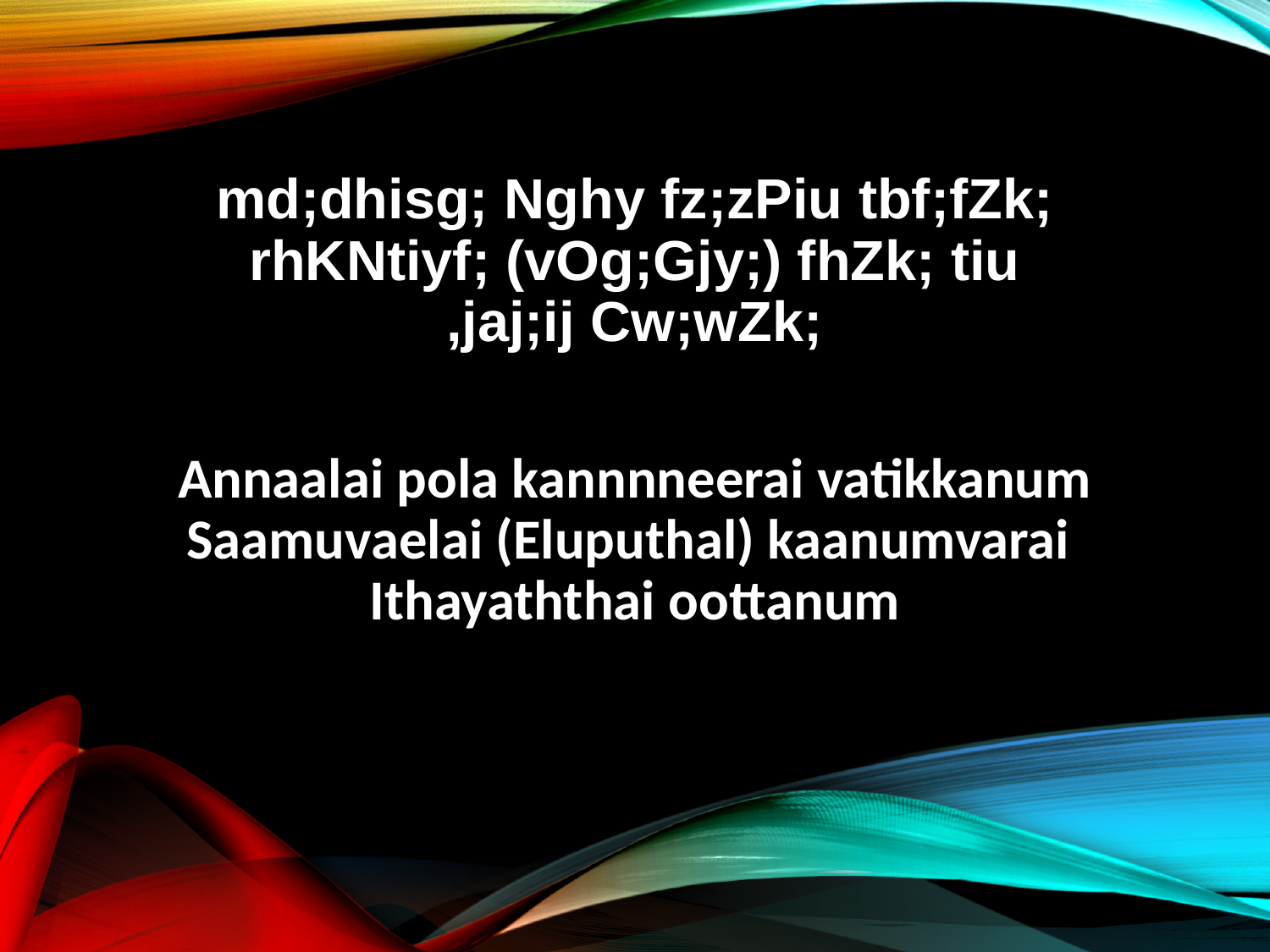

md;dhisg; Nghy fz;zPiu tbf;fZk;
rhKNtiyf; (vOg;Gjy;) fhZk; tiu
,jaj;ij Cw;wZk;

Annaalai pola kannnneerai vatikkanum
Saamuvaelai (Eluputhal) kaanumvarai
Ithayaththai oottanum